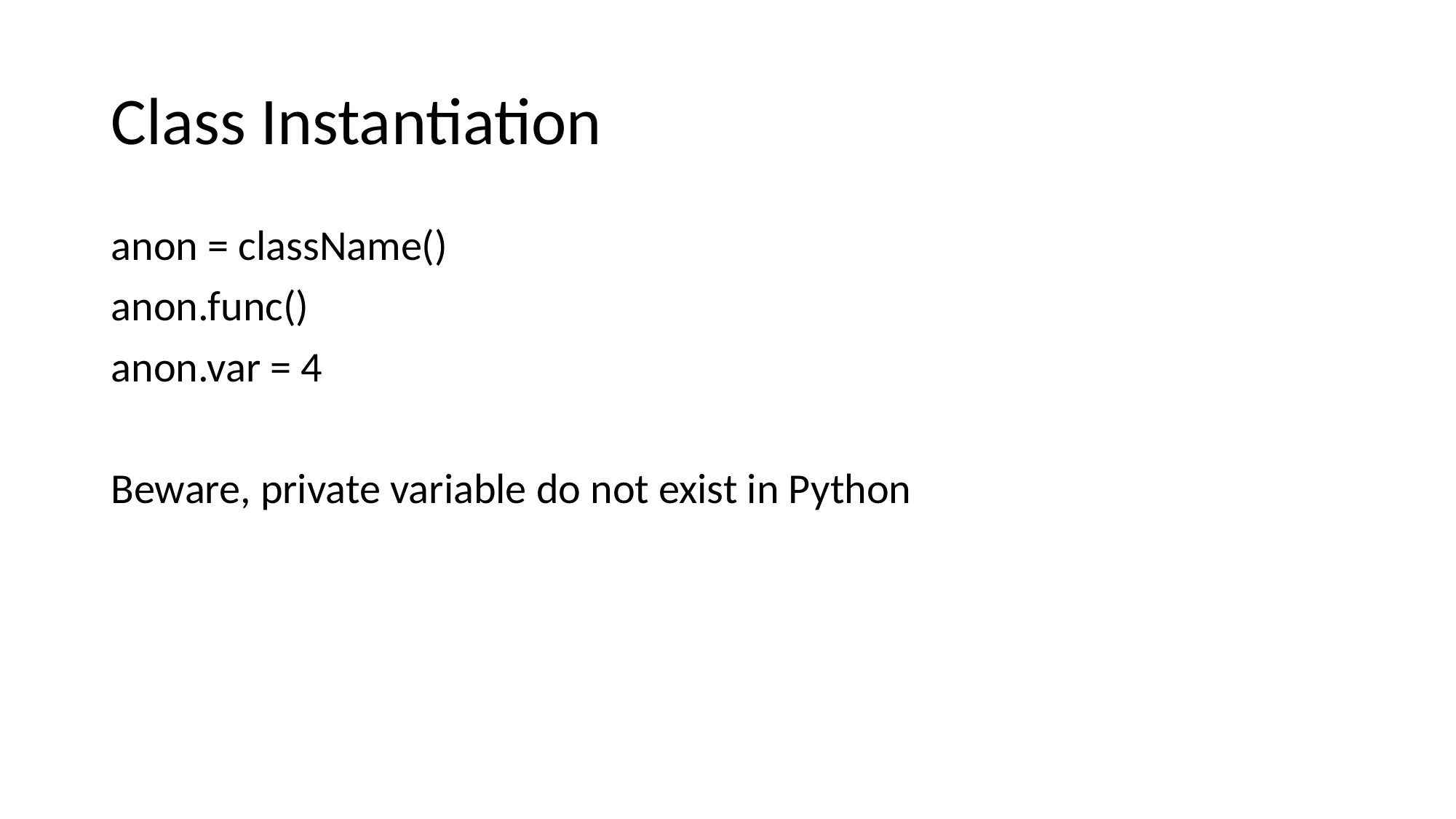

# Class Instantiation
anon = className()
anon.func()
anon.var = 4

Beware, private variable do not exist in Python